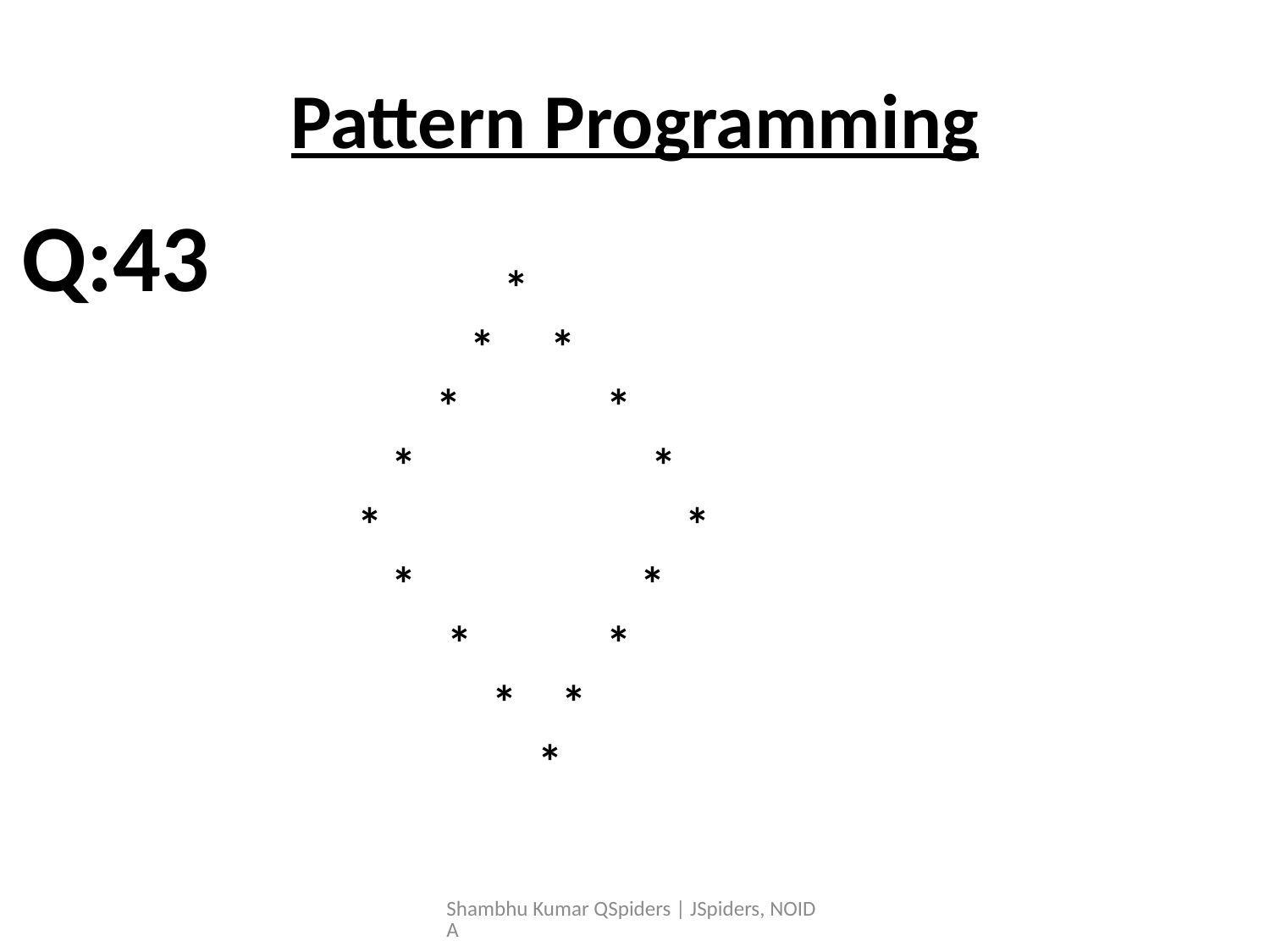

# Pattern Programming

Q:43

                        *
                     *     *
                  *             *
              *                     *
           *                           *
              *                    *
                   *            *
                       *    *
                           *

Shambhu Kumar QSpiders | JSpiders, NOIDA